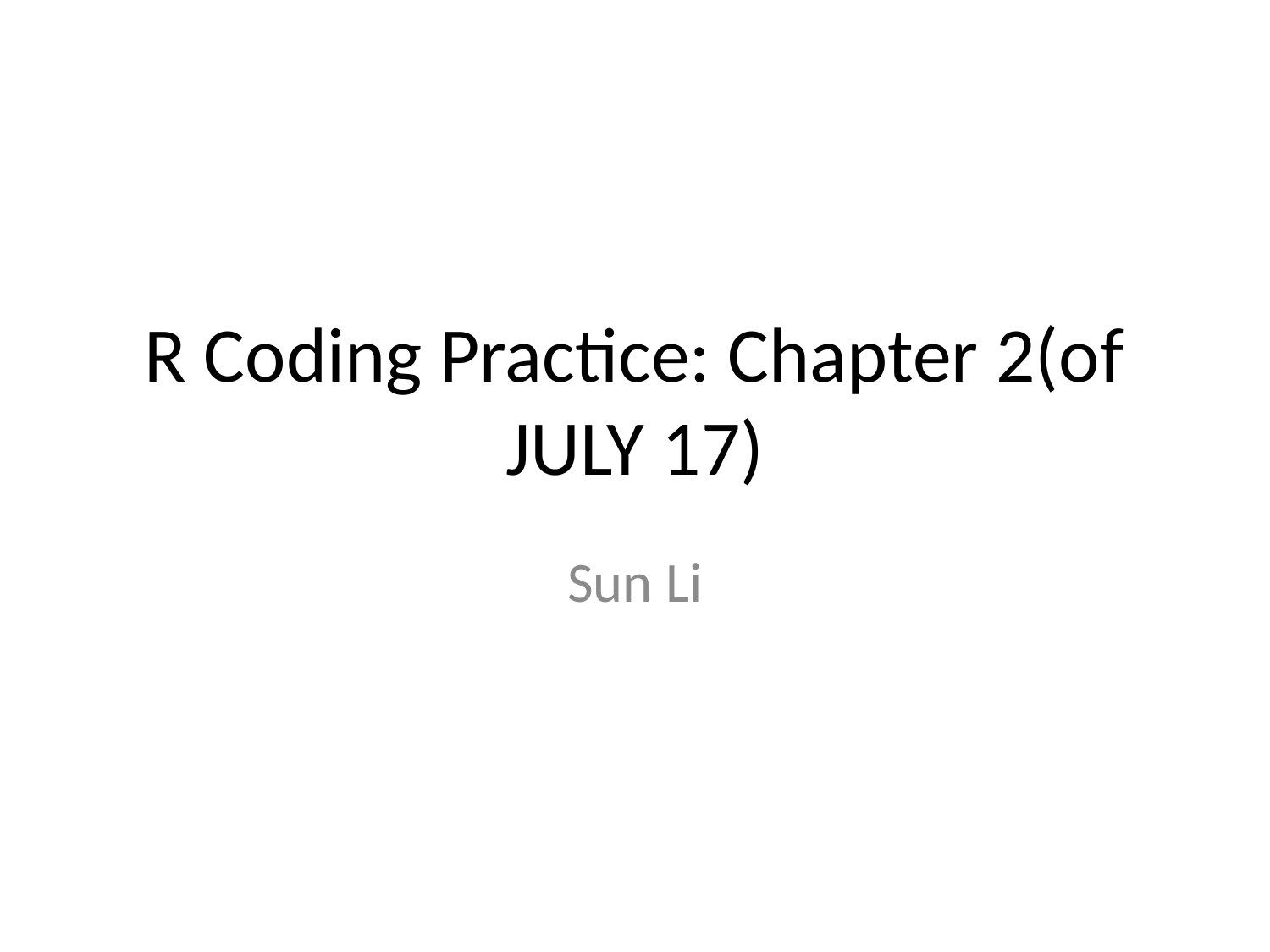

# R Coding Practice: Chapter 2(of JULY 17)
Sun Li